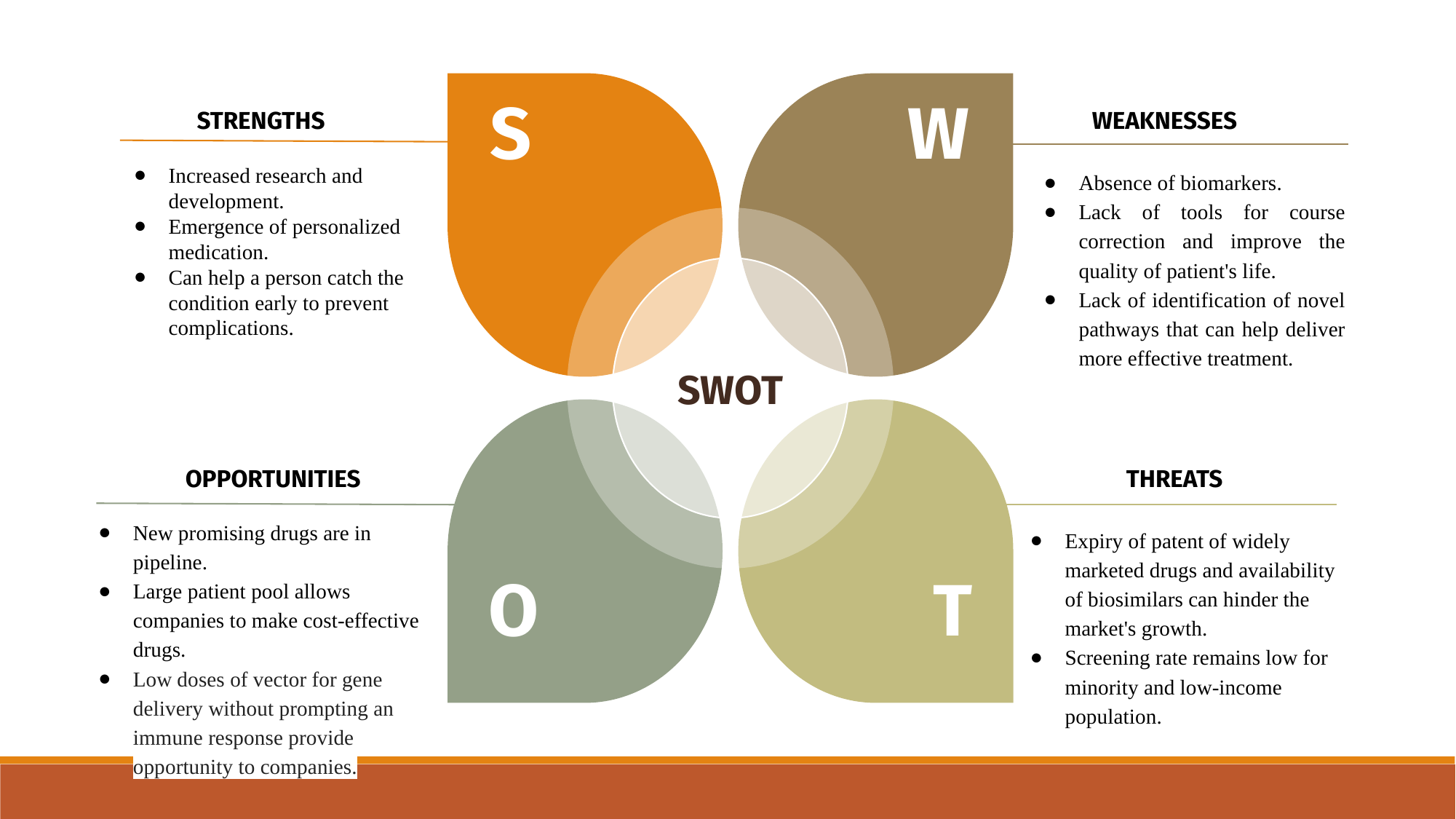

S
W
STRENGTHS
WEAKNESSES
Increased research and development.
Emergence of personalized medication.
Can help a person catch the condition early to prevent complications.
Absence of biomarkers.
Lack of tools for course correction and improve the quality of patient's life.
Lack of identification of novel pathways that can help deliver more effective treatment.

SWOT
OPPORTUNITIES
THREATS

Expiry of patent of widely marketed drugs and availability of biosimilars can hinder the market's growth.
Screening rate remains low for minority and low-income population.

New promising drugs are in pipeline.
Large patient pool allows companies to make cost-effective drugs.
Low doses of vector for gene delivery without prompting an immune response provide opportunity to companies.

O
T